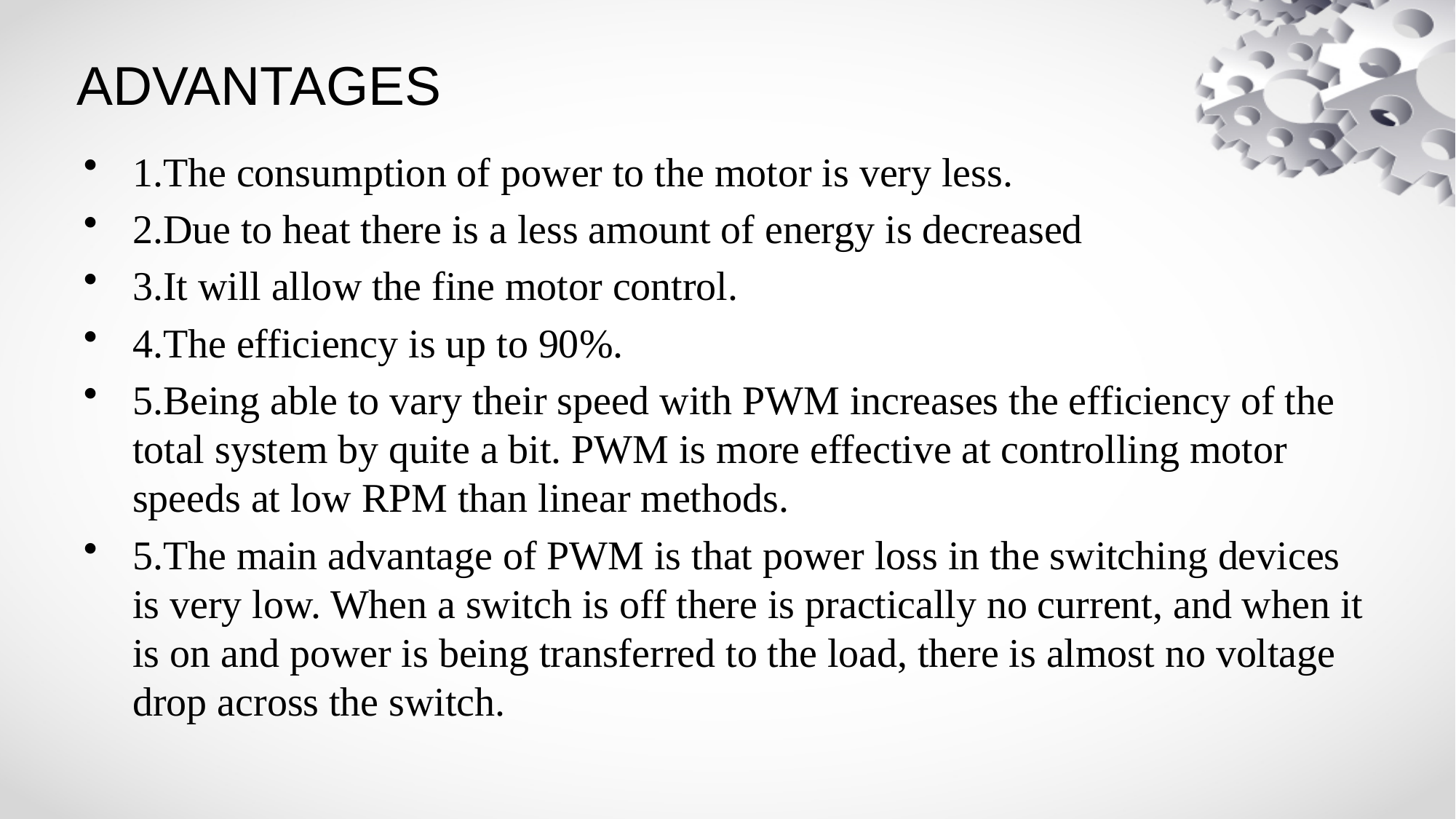

# ADVANTAGES
1.The consumption of power to the motor is very less.
2.Due to heat there is a less amount of energy is decreased
3.It will allow the fine motor control.
4.The efficiency is up to 90%.
5.Being able to vary their speed with PWM increases the efficiency of the total system by quite a bit. PWM is more effective at controlling motor speeds at low RPM than linear methods.
5.The main advantage of PWM is that power loss in the switching devices is very low. When a switch is off there is practically no current, and when it is on and power is being transferred to the load, there is almost no voltage drop across the switch.